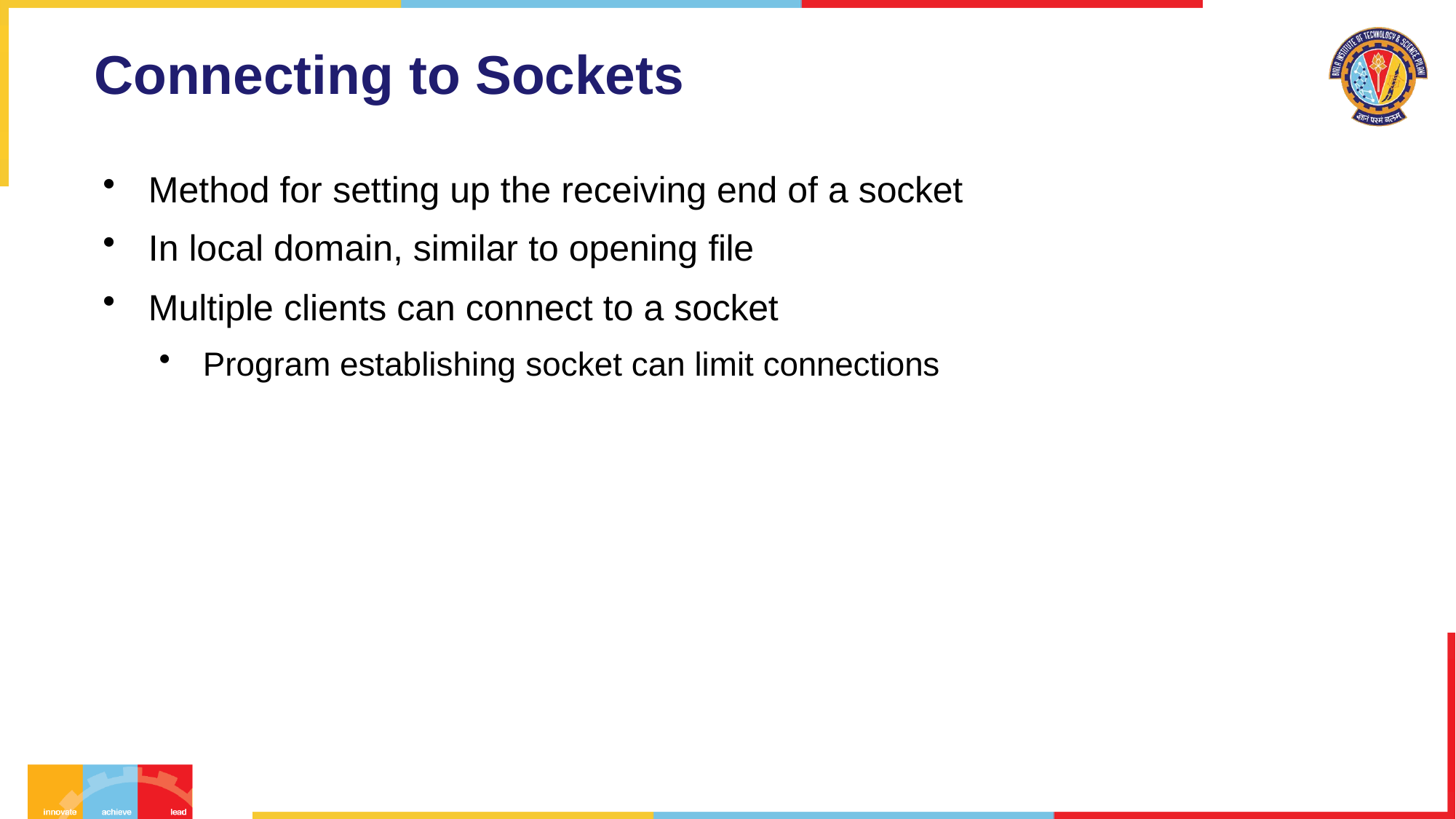

# Connecting to Sockets
Method for setting up the receiving end of a socket
In local domain, similar to opening file
Multiple clients can connect to a socket
Program establishing socket can limit connections